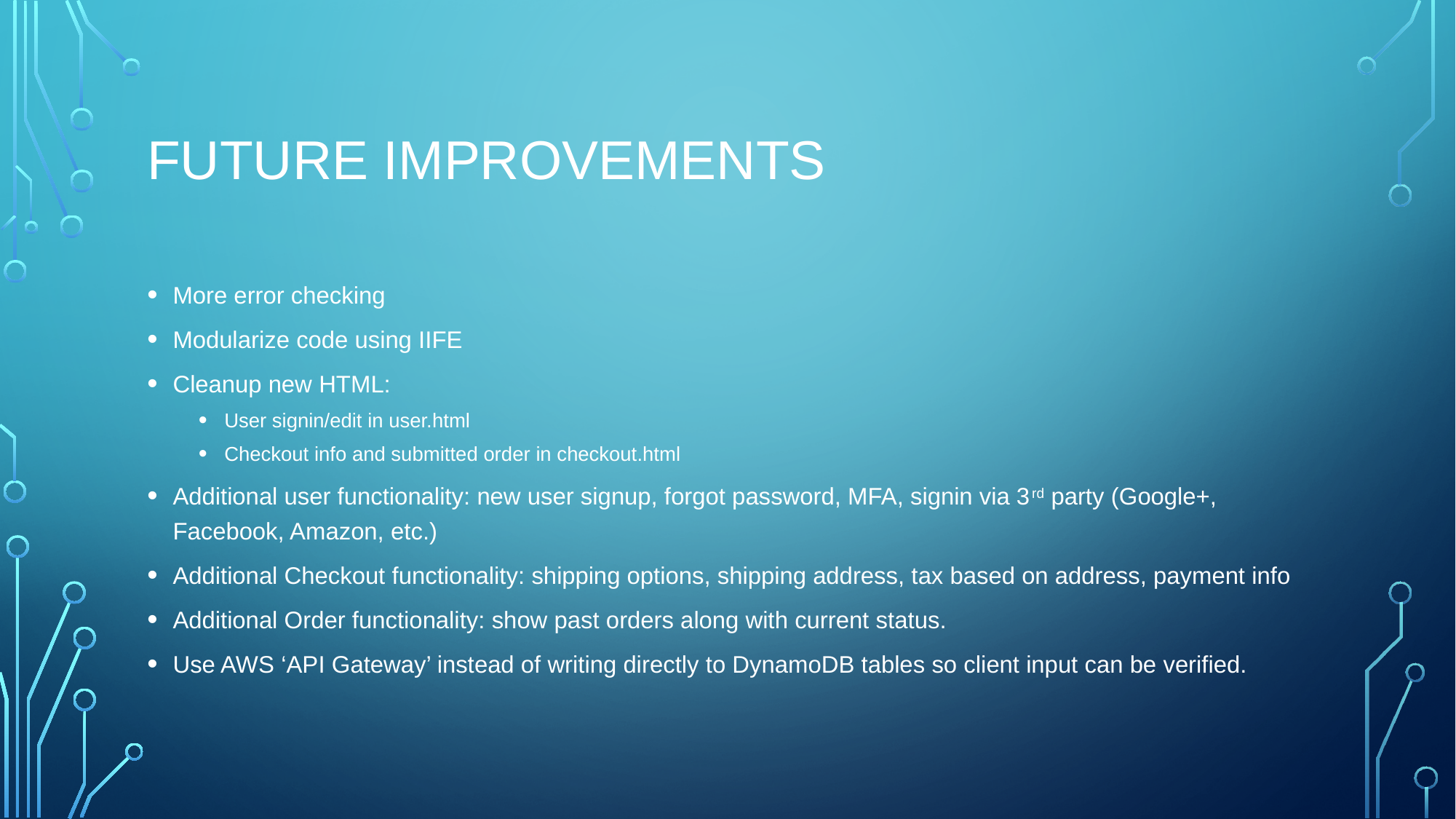

# Future Improvements
More error checking
Modularize code using IIFE
Cleanup new HTML:
User signin/edit in user.html
Checkout info and submitted order in checkout.html
Additional user functionality: new user signup, forgot password, MFA, signin via 3rd party (Google+, Facebook, Amazon, etc.)
Additional Checkout functionality: shipping options, shipping address, tax based on address, payment info
Additional Order functionality: show past orders along with current status.
Use AWS ‘API Gateway’ instead of writing directly to DynamoDB tables so client input can be verified.